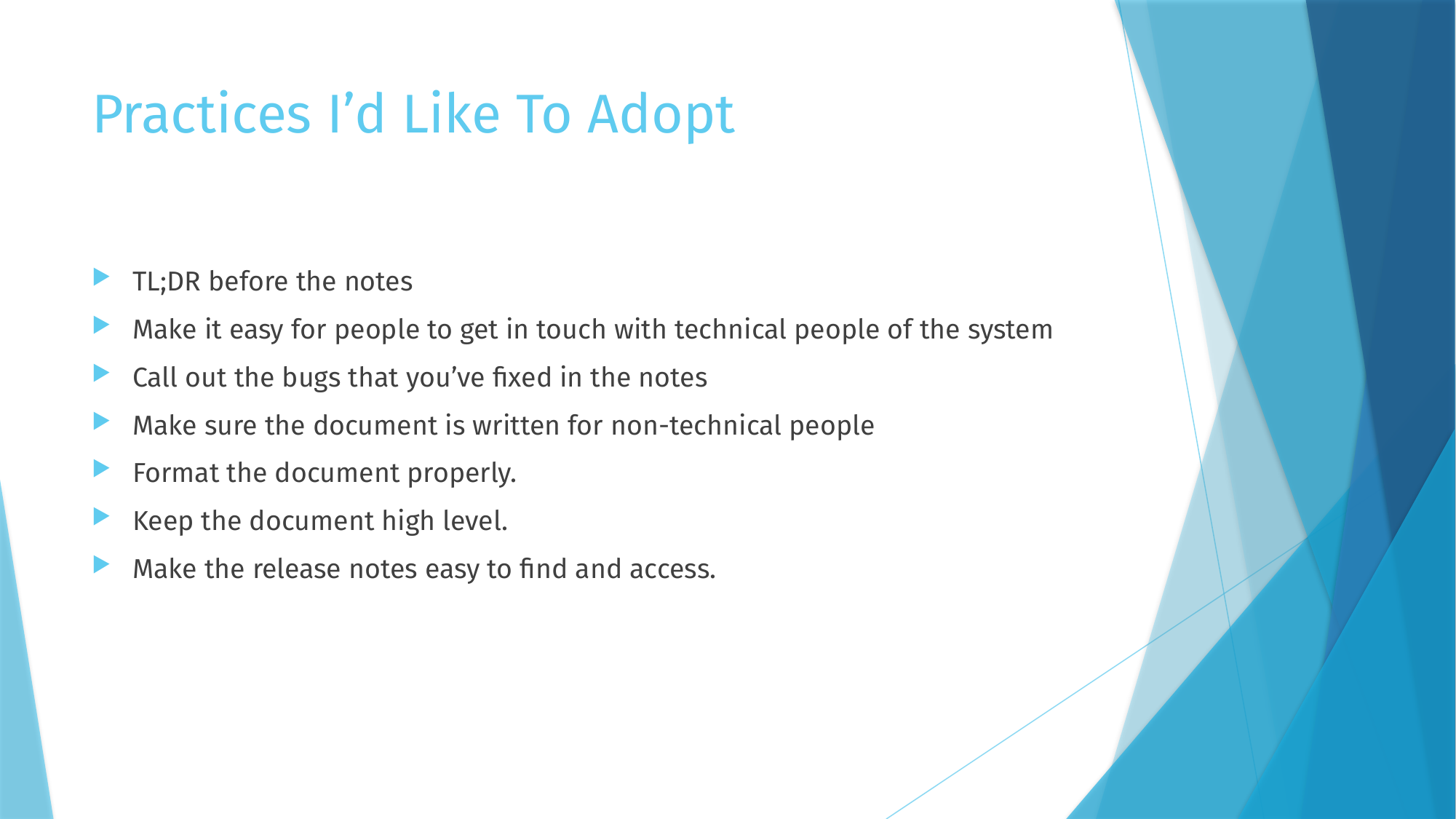

# Practices I’d Like To Adopt
TL;DR before the notes
Make it easy for people to get in touch with technical people of the system
Call out the bugs that you’ve fixed in the notes
Make sure the document is written for non-technical people
Format the document properly.
Keep the document high level.
Make the release notes easy to find and access.